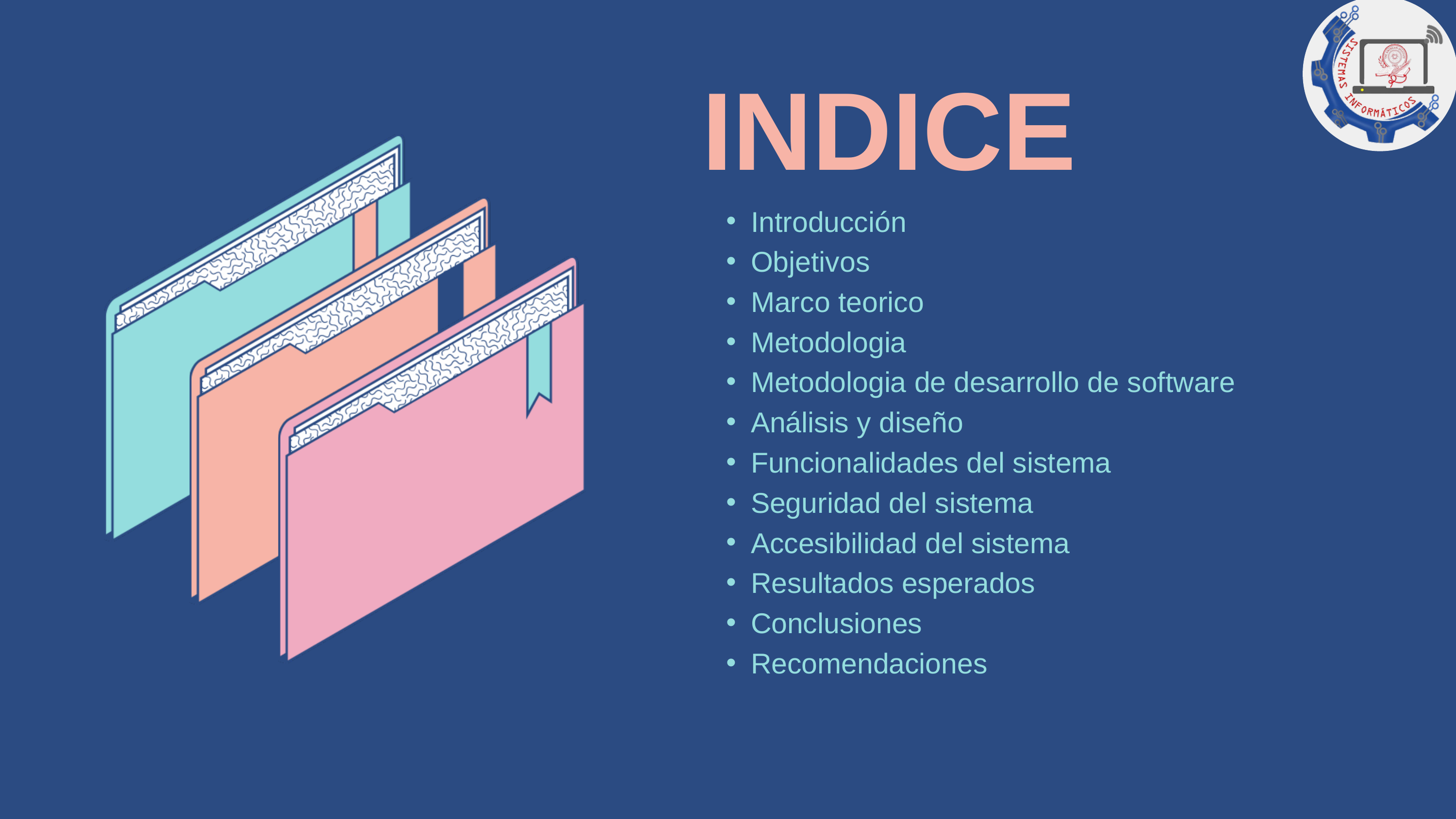

INDICE

Introducción
Objetivos
Marco teorico
Metodologia
Metodologia de desarrollo de software
Análisis y diseño
Funcionalidades del sistema
Seguridad del sistema
Accesibilidad del sistema
Resultados esperados
Conclusiones
Recomendaciones